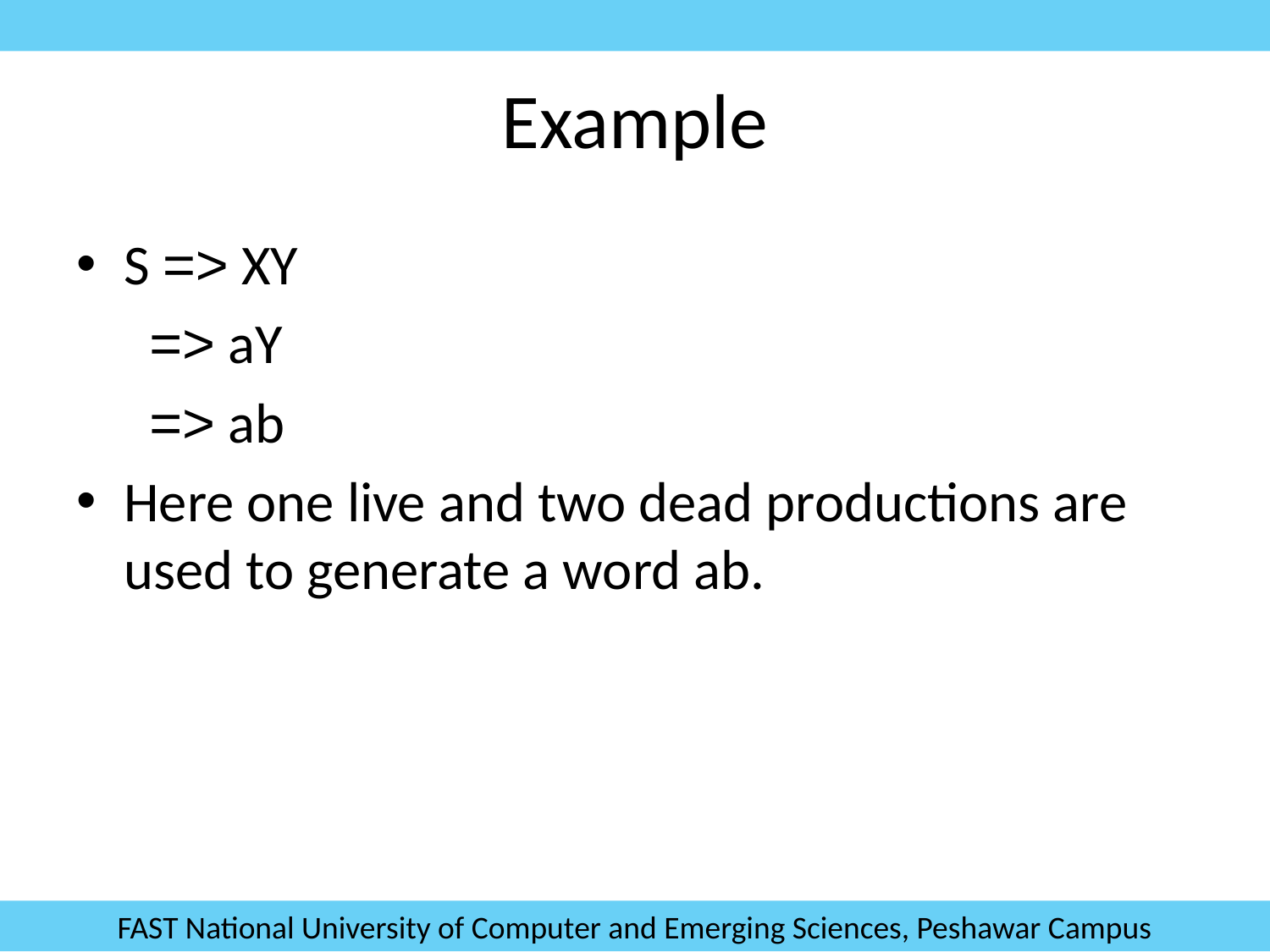

# Example
S => XY
	  => aY
	  => ab
Here one live and two dead productions are used to generate a word ab.